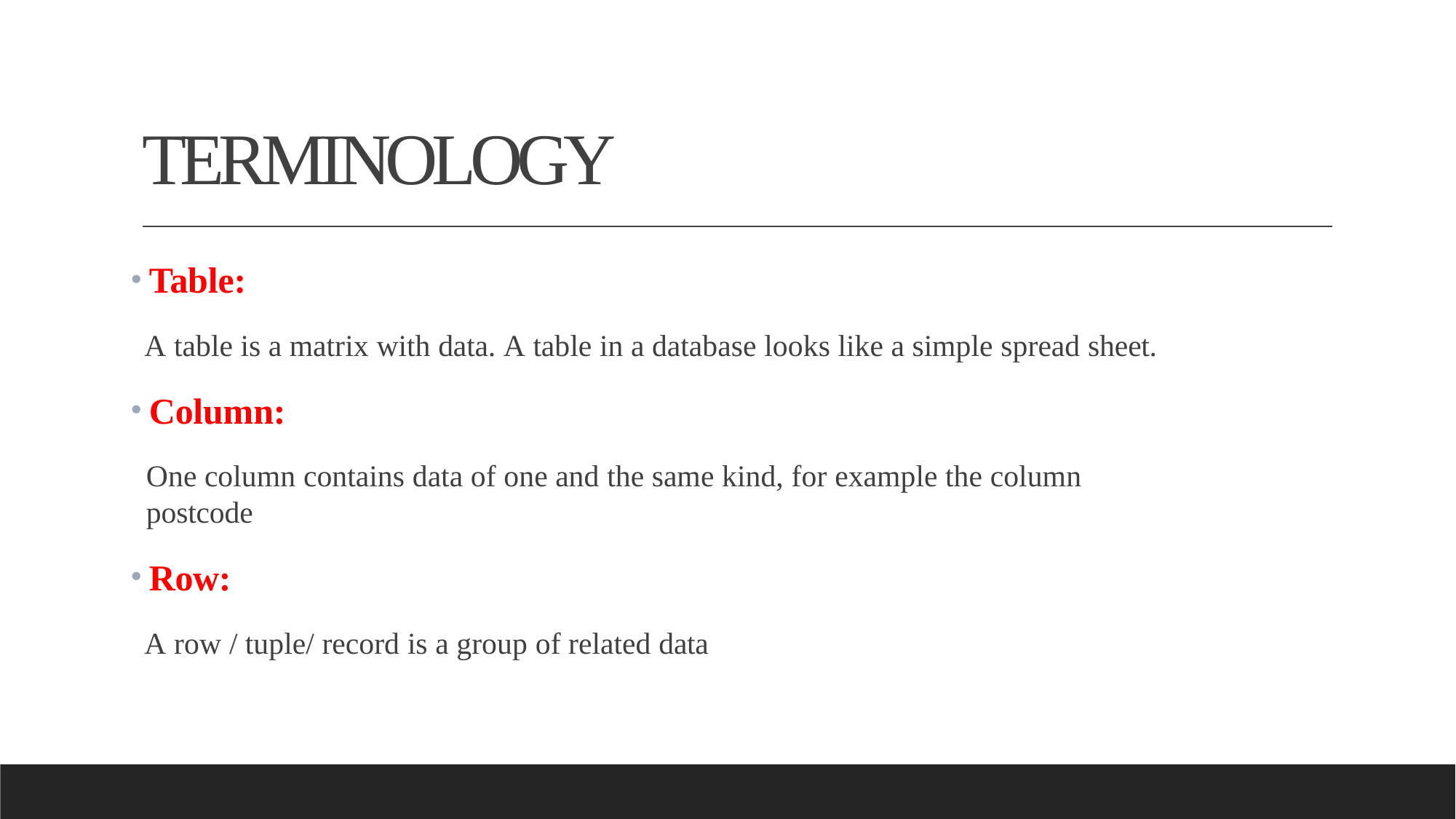

# TERMINOLOGY
Table:
A table is a matrix with data. A table in a database looks like a simple spread sheet.
Column:
One column contains data of one and the same kind, for example the column postcode
Row:
A row / tuple/ record is a group of related data